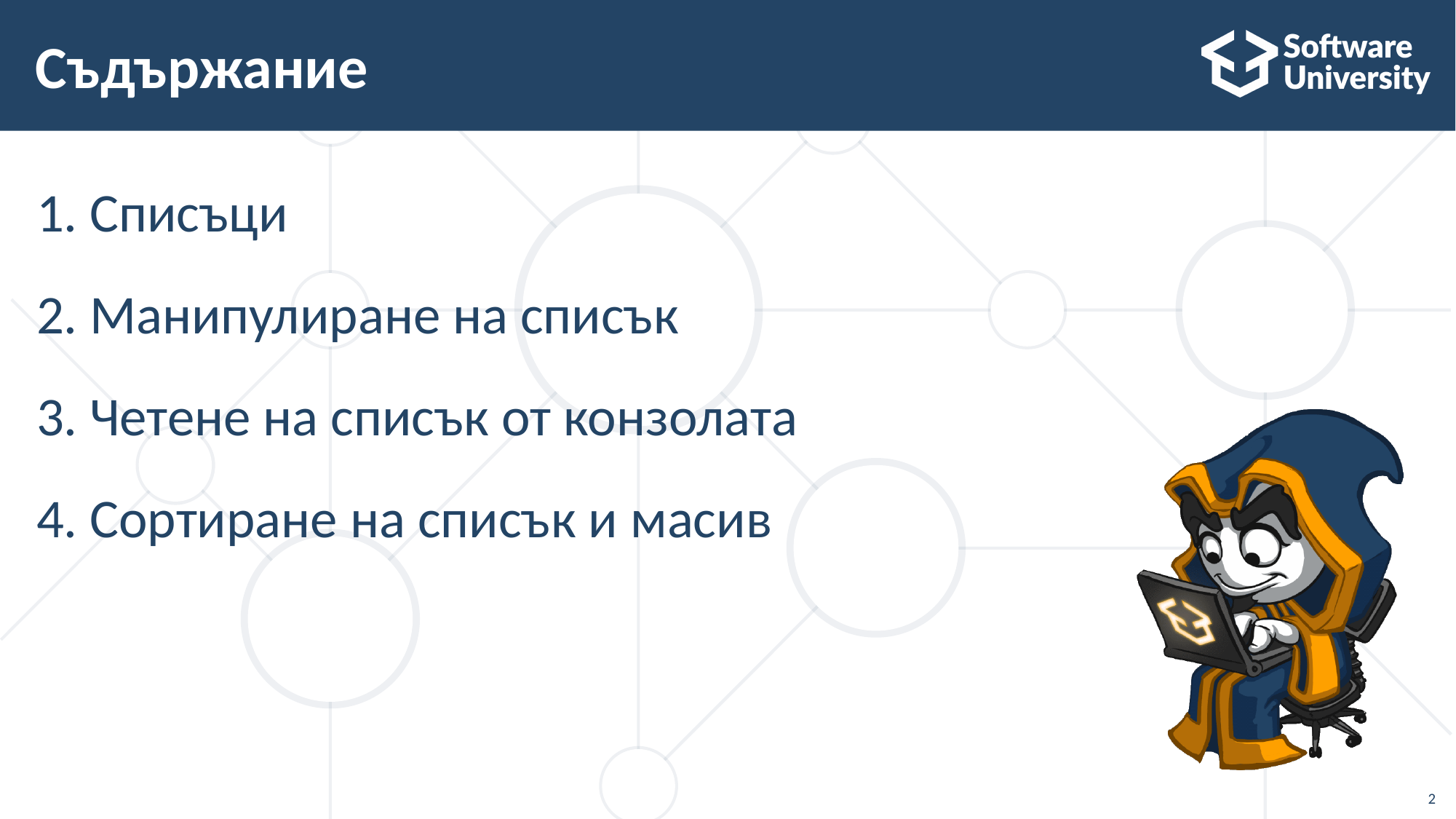

# Съдържание
Списъци
Манипулиране на списък
Четене на списък от конзолата
Сортиране на списък и масив
2